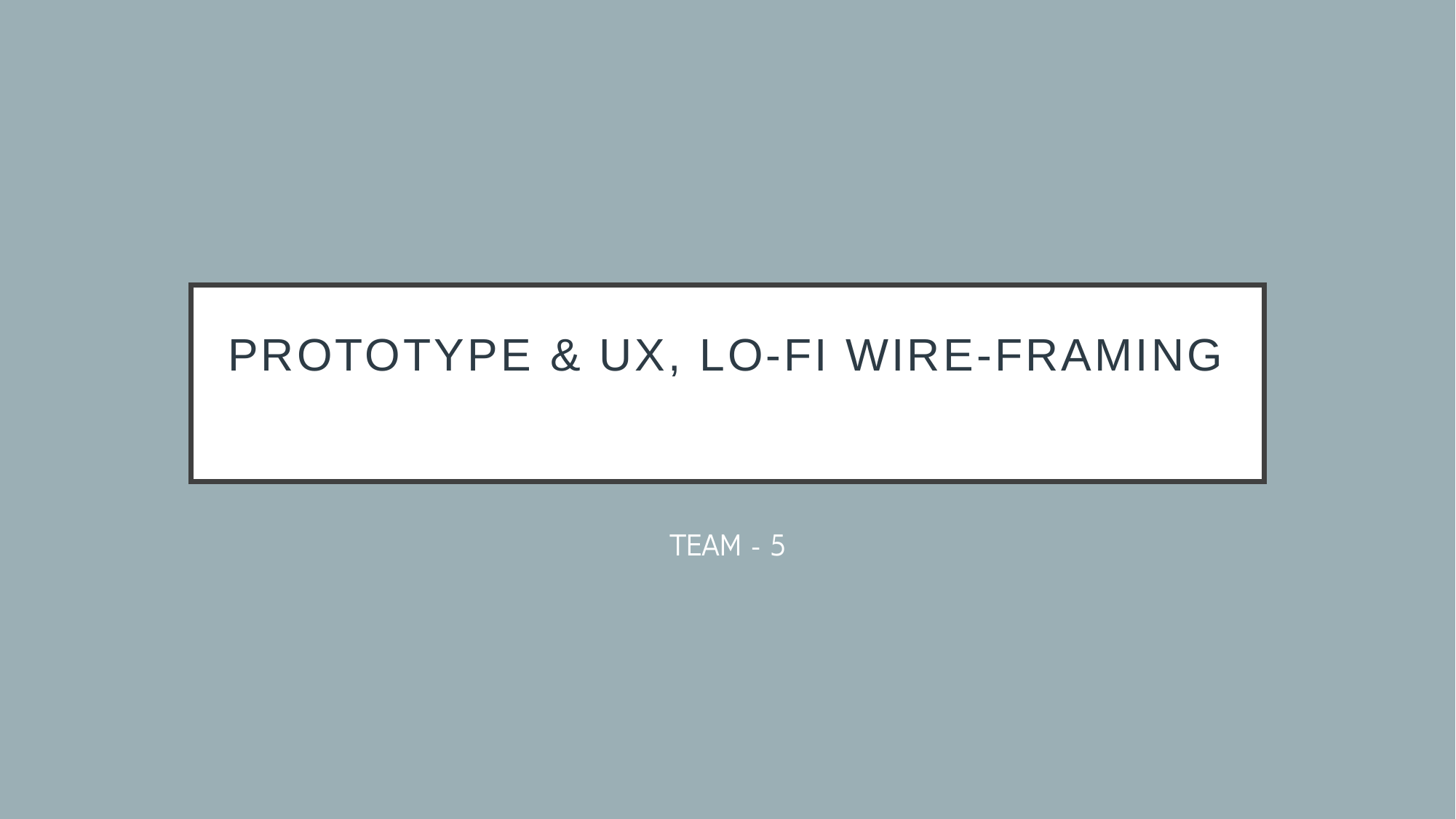

# Prototype & UX, Lo-Fi Wire-framing
TEAM - 5